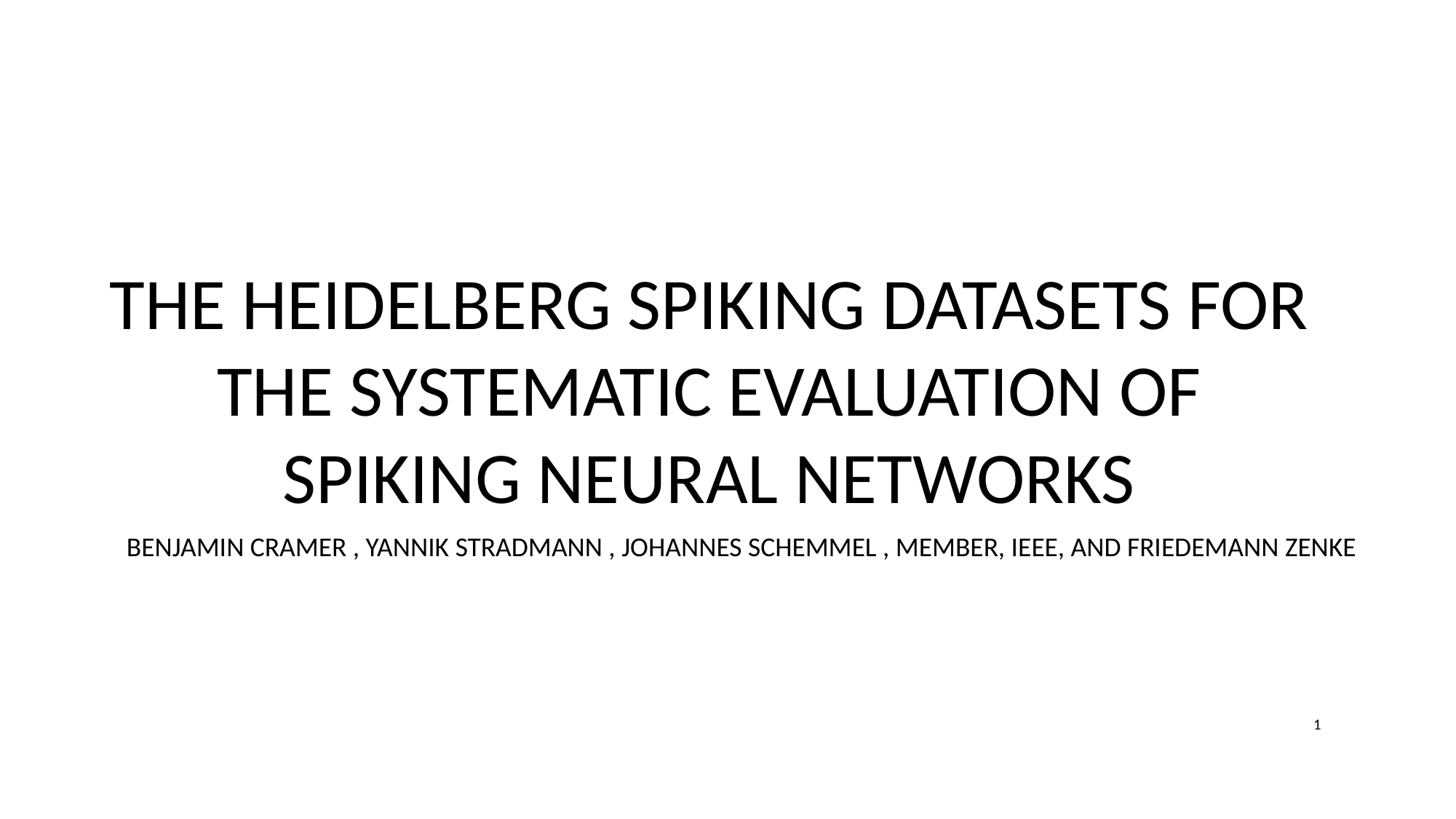

# The Heidelberg Spiking Datasets for the Systematic Evaluation of Spiking Neural Networks
Benjamin Cramer , Yannik Stradmann , Johannes Schemmel , Member, IEEE, and Friedemann Zenke
1